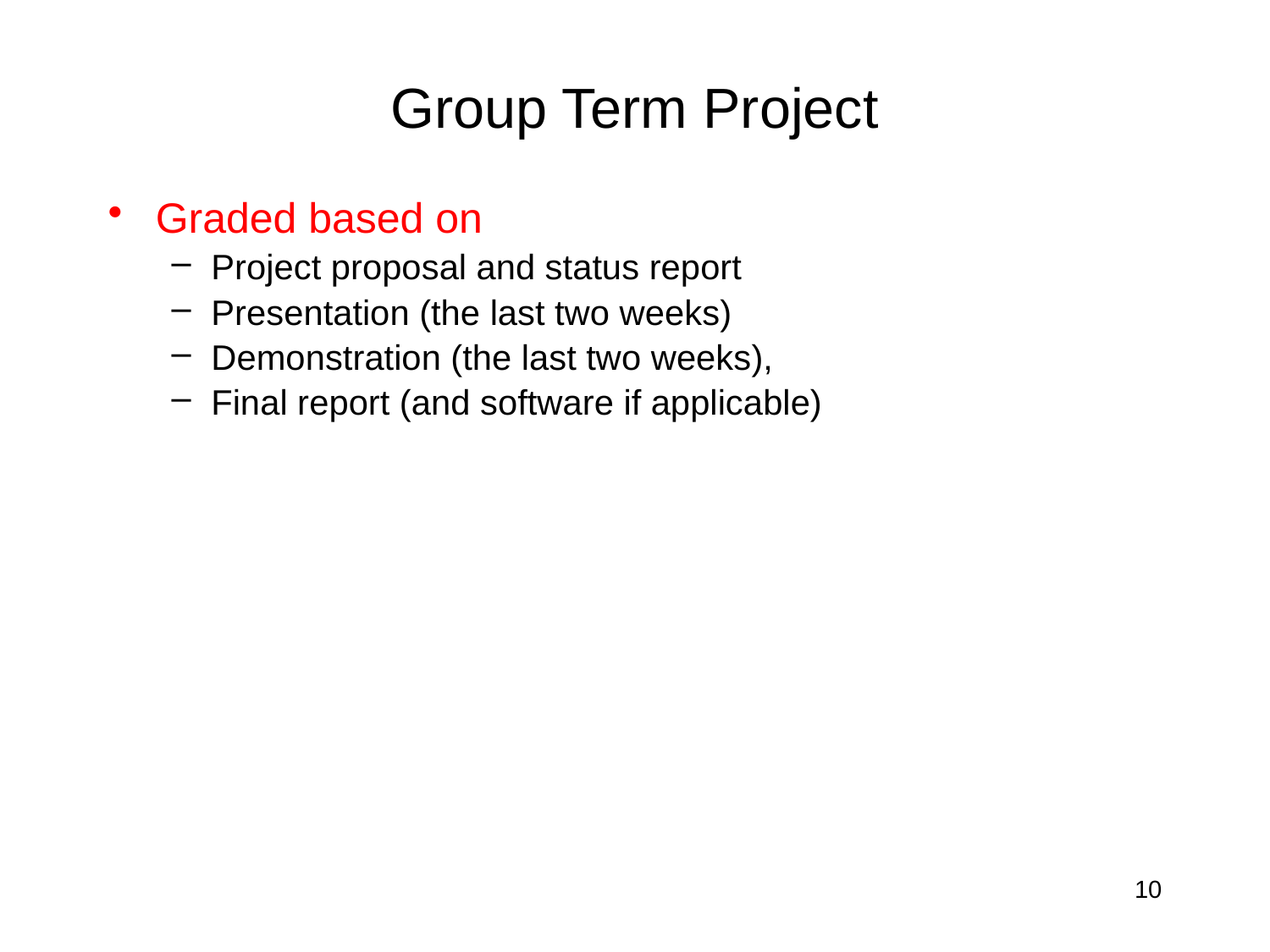

# Group Term Project
Graded based on
Project proposal and status report
Presentation (the last two weeks)
Demonstration (the last two weeks),
Final report (and software if applicable)

10